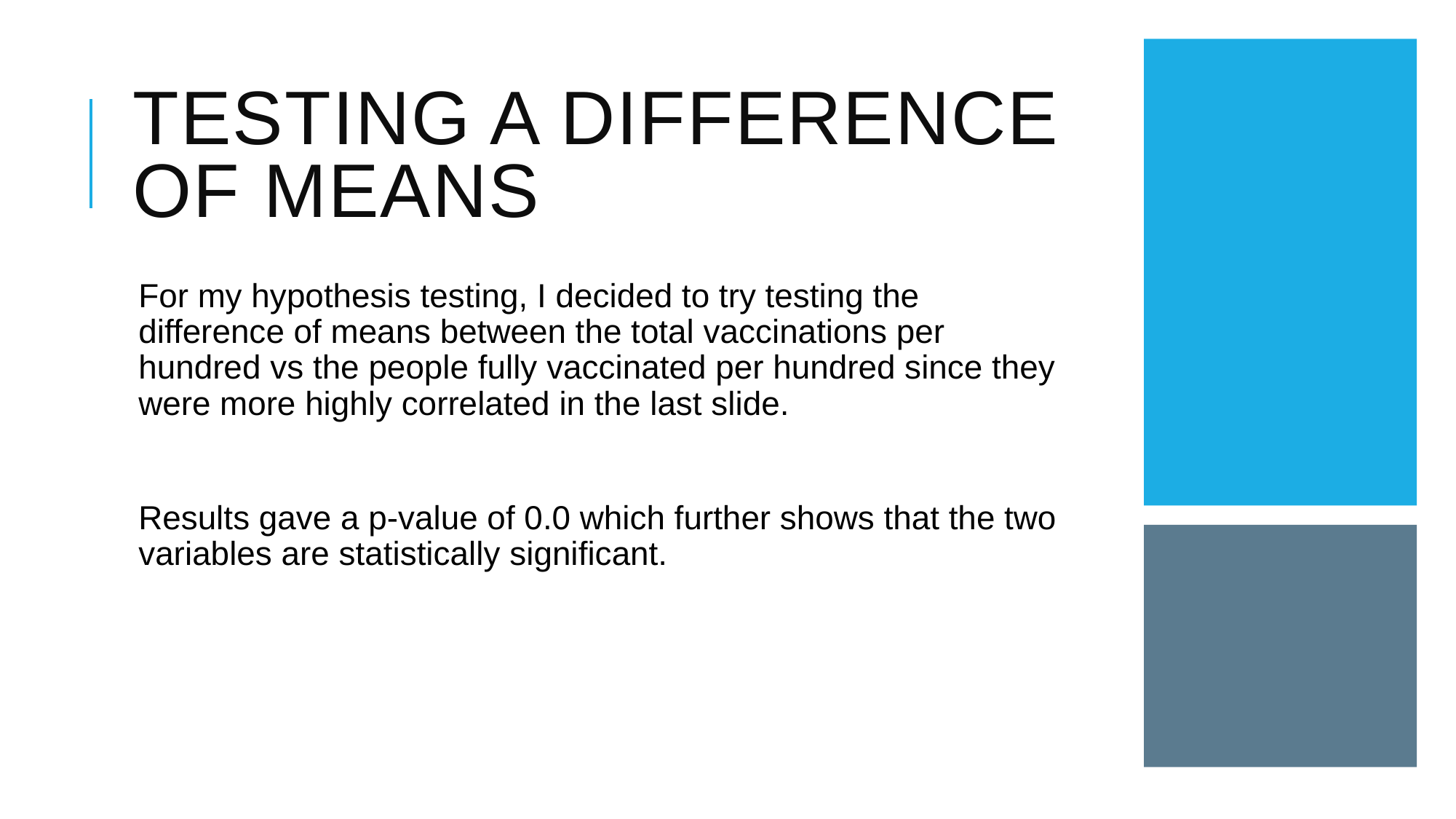

# Testing a difference of Means
For my hypothesis testing, I decided to try testing the difference of means between the total vaccinations per hundred vs the people fully vaccinated per hundred since they were more highly correlated in the last slide.

Results gave a p-value of 0.0 which further shows that the two variables are statistically significant.